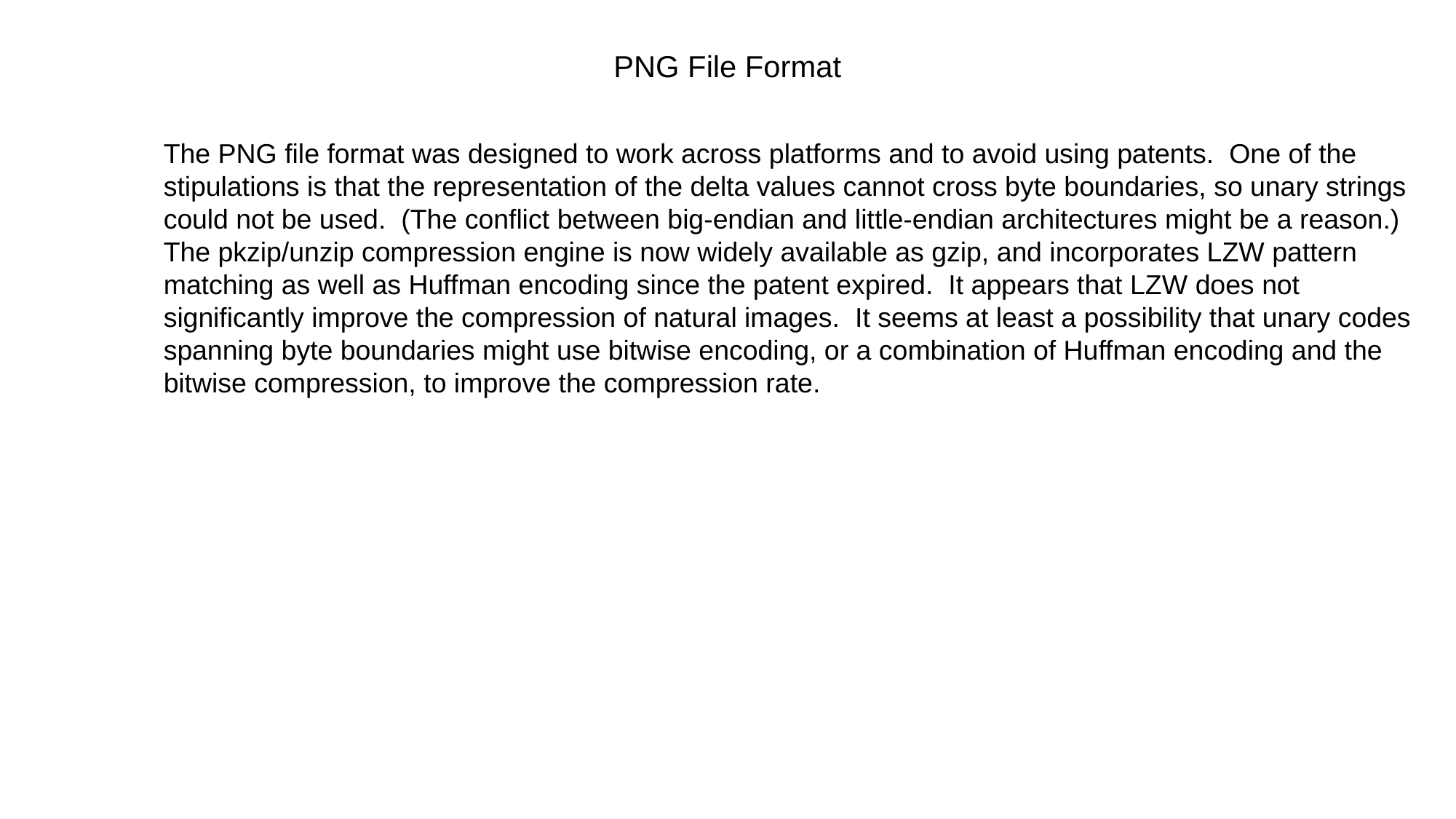

PNG File Format
The PNG file format was designed to work across platforms and to avoid using patents.  One of the stipulations is that the representation of the delta values cannot cross byte boundaries, so unary strings could not be used.  (The conflict between big-endian and little-endian architectures might be a reason.) The pkzip/unzip compression engine is now widely available as gzip, and incorporates LZW pattern matching as well as Huffman encoding since the patent expired.  It appears that LZW does not significantly improve the compression of natural images.  It seems at least a possibility that unary codes spanning byte boundaries might use bitwise encoding, or a combination of Huffman encoding and the bitwise compression, to improve the compression rate.